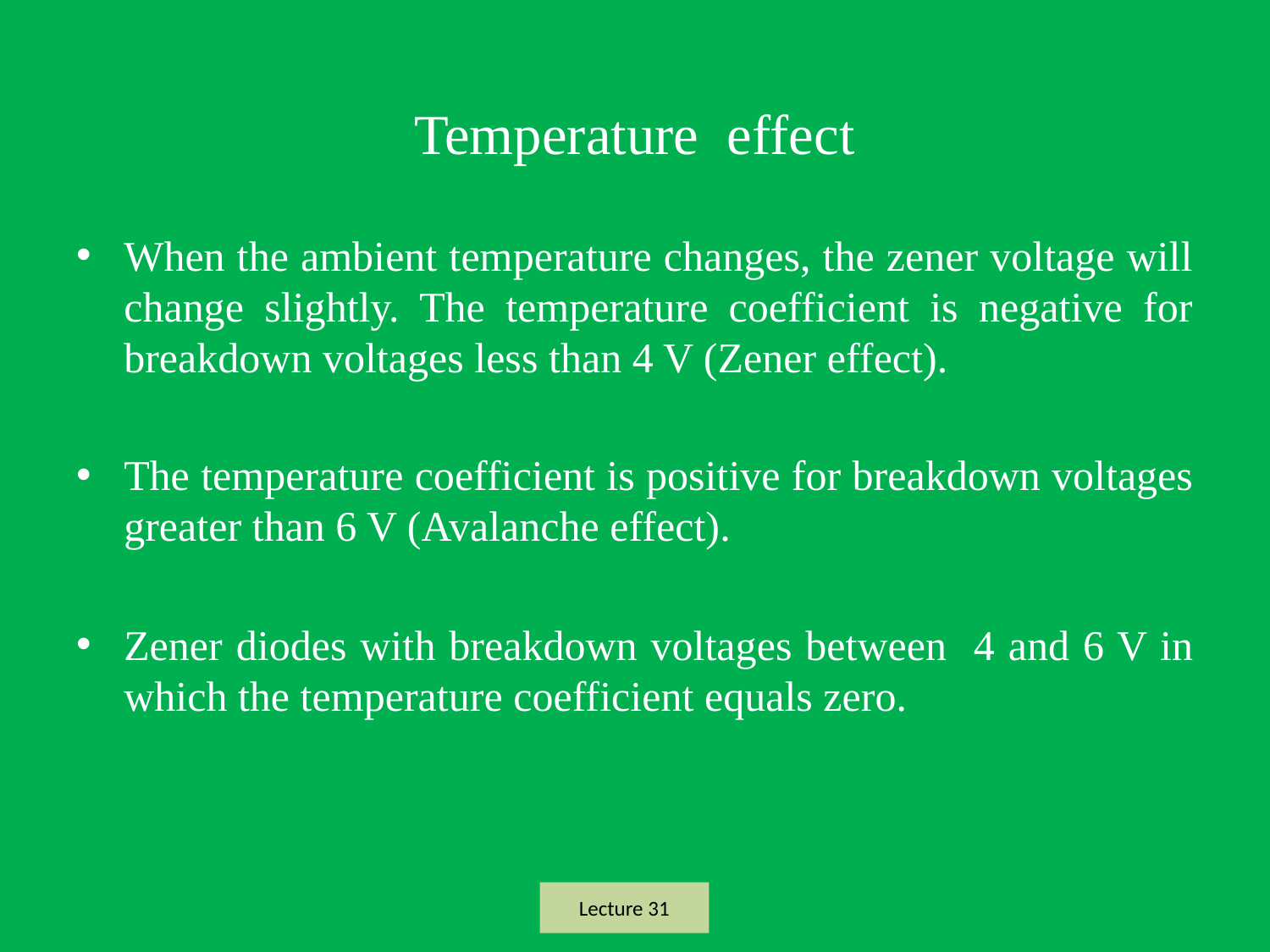

# Temperature  effect
When the ambient temperature changes, the zener voltage will change slightly. The temperature coefficient is negative for breakdown voltages less than 4 V (Zener effect).

The temperature coefficient is positive for breakdown voltages greater than 6 V (Avalanche effect).

Zener diodes with breakdown voltages between  4 and 6 V in which the temperature coefficient equals zero.
Lecture 31
8